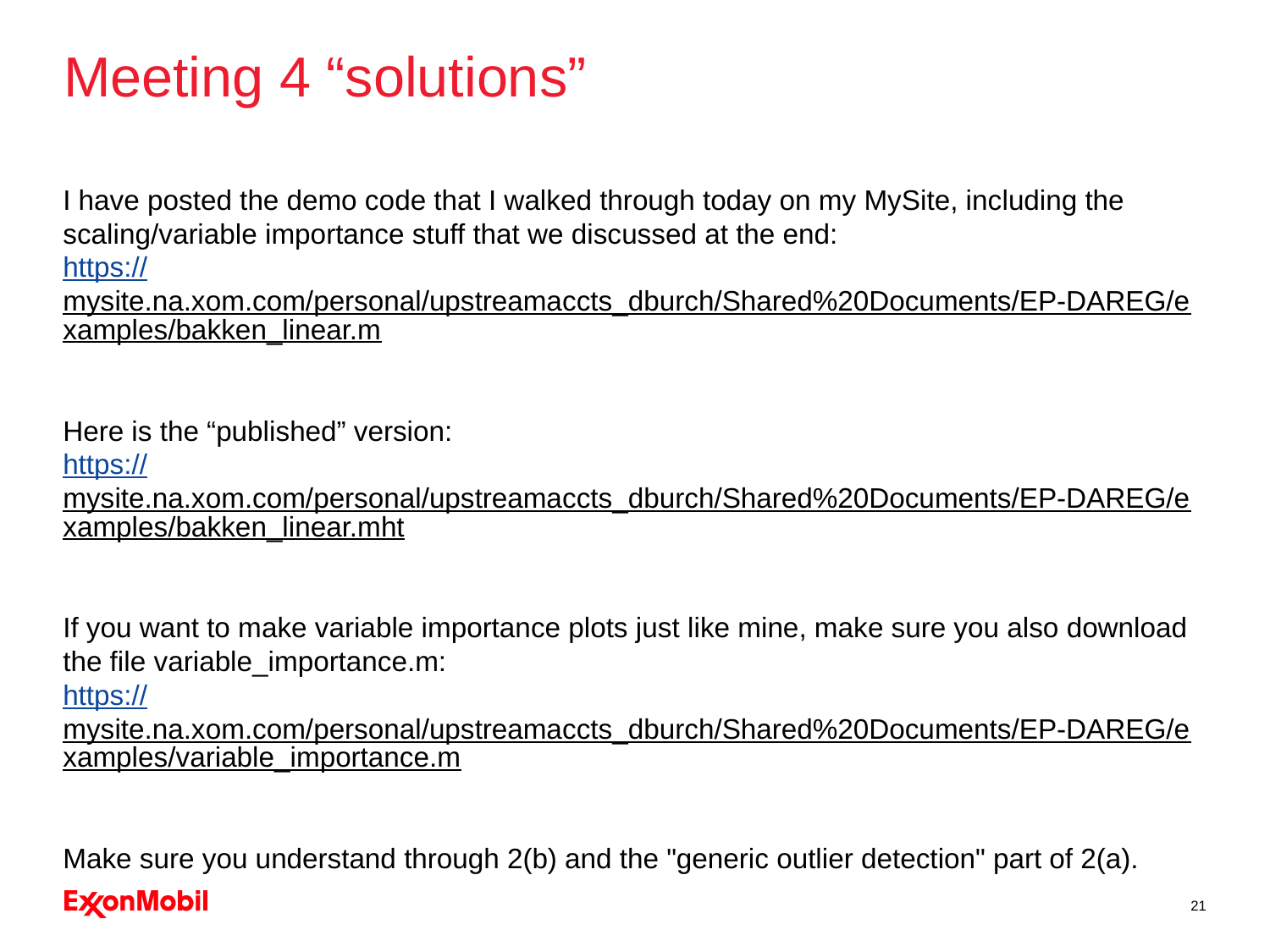

# Meeting 4 “solutions”
I have posted the demo code that I walked through today on my MySite, including the scaling/variable importance stuff that we discussed at the end:
https://mysite.na.xom.com/personal/upstreamaccts_dburch/Shared%20Documents/EP-DAREG/examples/bakken_linear.m
Here is the “published” version:
https://mysite.na.xom.com/personal/upstreamaccts_dburch/Shared%20Documents/EP-DAREG/examples/bakken_linear.mht
If you want to make variable importance plots just like mine, make sure you also download the file variable_importance.m:
https://mysite.na.xom.com/personal/upstreamaccts_dburch/Shared%20Documents/EP-DAREG/examples/variable_importance.m
Make sure you understand through 2(b) and the "generic outlier detection" part of 2(a).
21